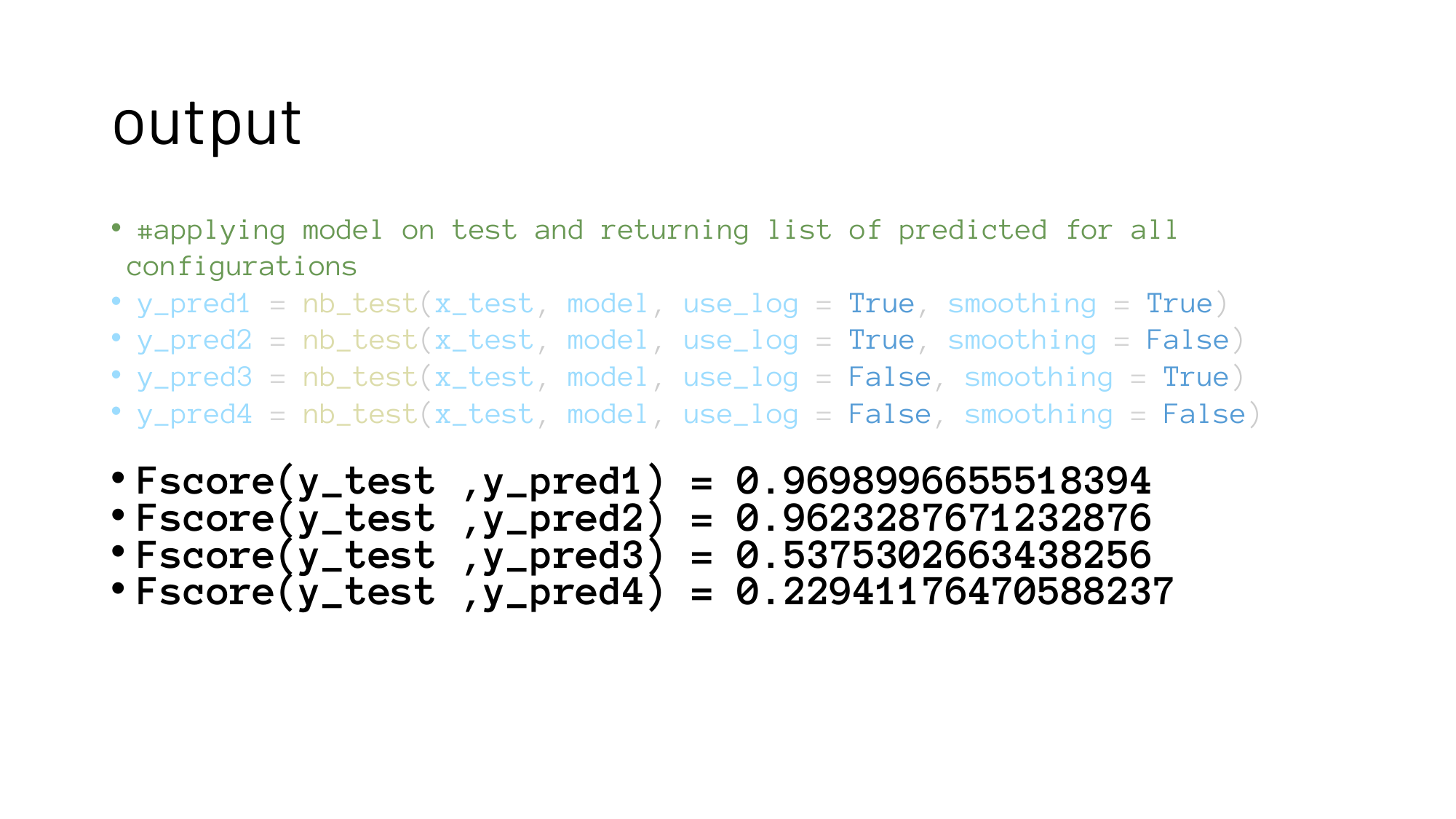

# output
#applying model on test and returning list of predicted for all
 configurations
y_pred1 = nb_test(x_test, model, use_log = True, smoothing = True)
y_pred2 = nb_test(x_test, model, use_log = True, smoothing = False)
y_pred3 = nb_test(x_test, model, use_log = False, smoothing = True)
y_pred4 = nb_test(x_test, model, use_log = False, smoothing = False)

Fscore(y_test ,y_pred1) = 0.9698996655518394
Fscore(y_test ,y_pred2) = 0.9623287671232876
Fscore(y_test ,y_pred3) = 0.5375302663438256
Fscore(y_test ,y_pred4) = 0.22941176470588237